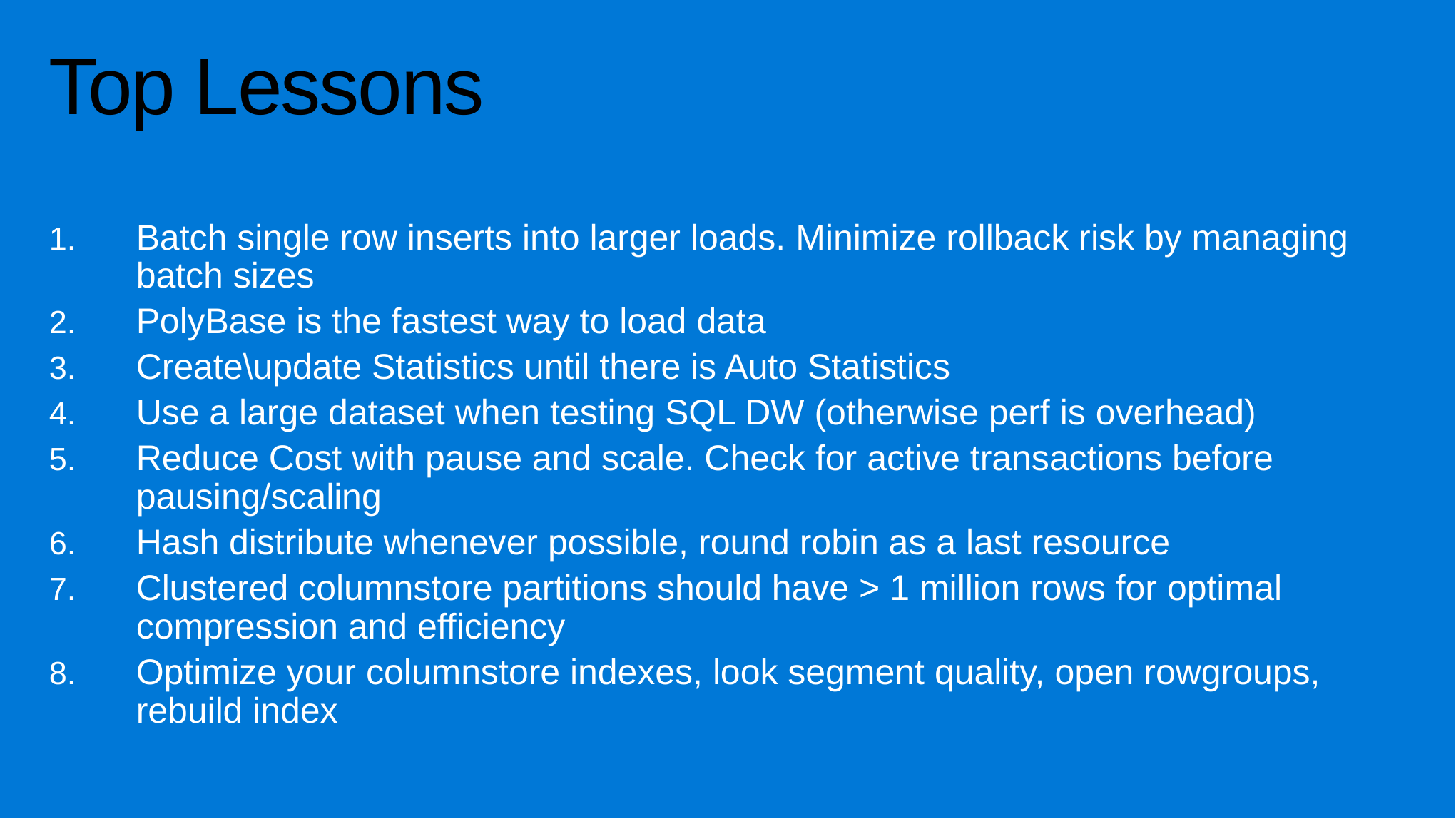

# Top Lessons
Batch single row inserts into larger loads. Minimize rollback risk by managing batch sizes
PolyBase is the fastest way to load data
Create\update Statistics until there is Auto Statistics
Use a large dataset when testing SQL DW (otherwise perf is overhead)
Reduce Cost with pause and scale. Check for active transactions before pausing/scaling
Hash distribute whenever possible, round robin as a last resource
Clustered columnstore partitions should have > 1 million rows for optimal compression and efficiency
Optimize your columnstore indexes, look segment quality, open rowgroups, rebuild index